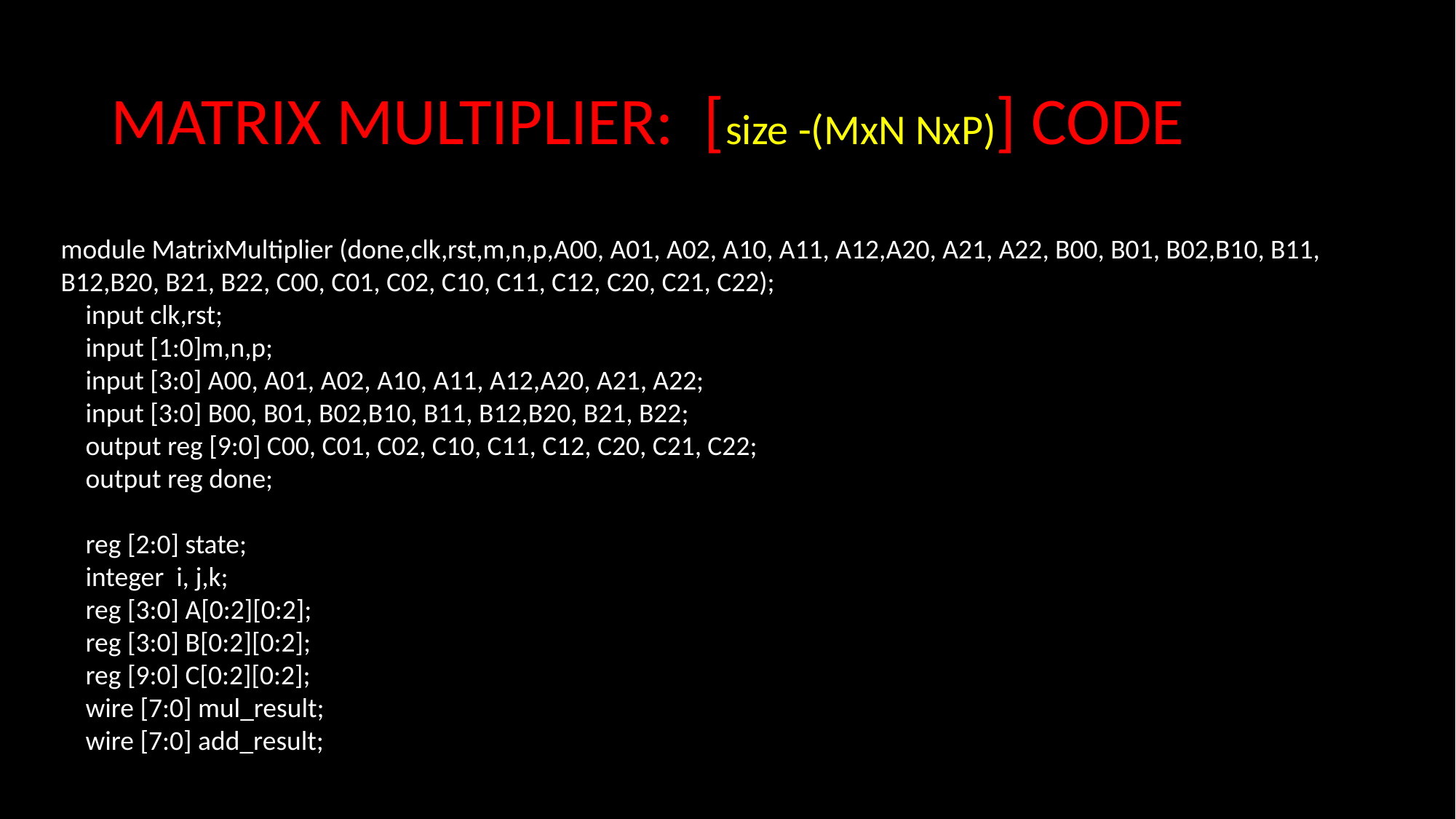

# MATRIX MULTIPLIER:  [size -(MxN NxP)] CODE

module MatrixMultiplier (done,clk,rst,m,n,p,A00, A01, A02, A10, A11, A12,A20, A21, A22, B00, B01, B02,B10, B11, B12,B20, B21, B22, C00, C01, C02, C10, C11, C12, C20, C21, C22);
    input clk,rst;
    input [1:0]m,n,p;
    input [3:0] A00, A01, A02, A10, A11, A12,A20, A21, A22;
    input [3:0] B00, B01, B02,B10, B11, B12,B20, B21, B22;
    output reg [9:0] C00, C01, C02, C10, C11, C12, C20, C21, C22;
    output reg done;

    reg [2:0] state;
    integer  i, j,k;
    reg [3:0] A[0:2][0:2];
    reg [3:0] B[0:2][0:2];
    reg [9:0] C[0:2][0:2];
    wire [7:0] mul_result;
    wire [7:0] add_result;